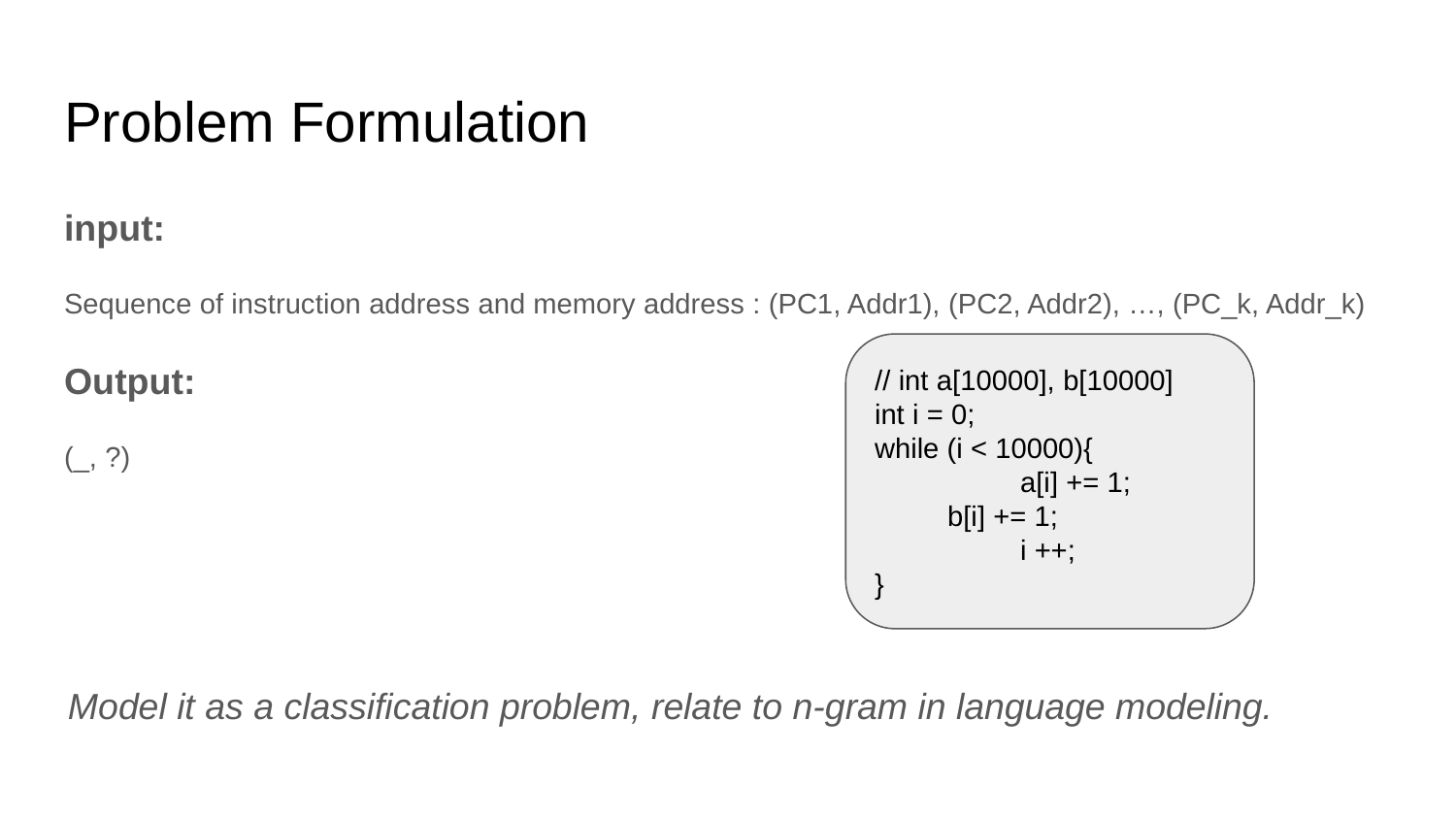

# Problem Formulation
input:
Sequence of instruction address and memory address : (PC1, Addr1), (PC2, Addr2), …, (PC_k, Addr_k)
Output:
(_, ?)

// int a[10000], b[10000]
int i = 0;
while (i < 10000){
	a[i] += 1;
b[i] += 1;
	i ++;
}
Model it as a classification problem, relate to n-gram in language modeling.